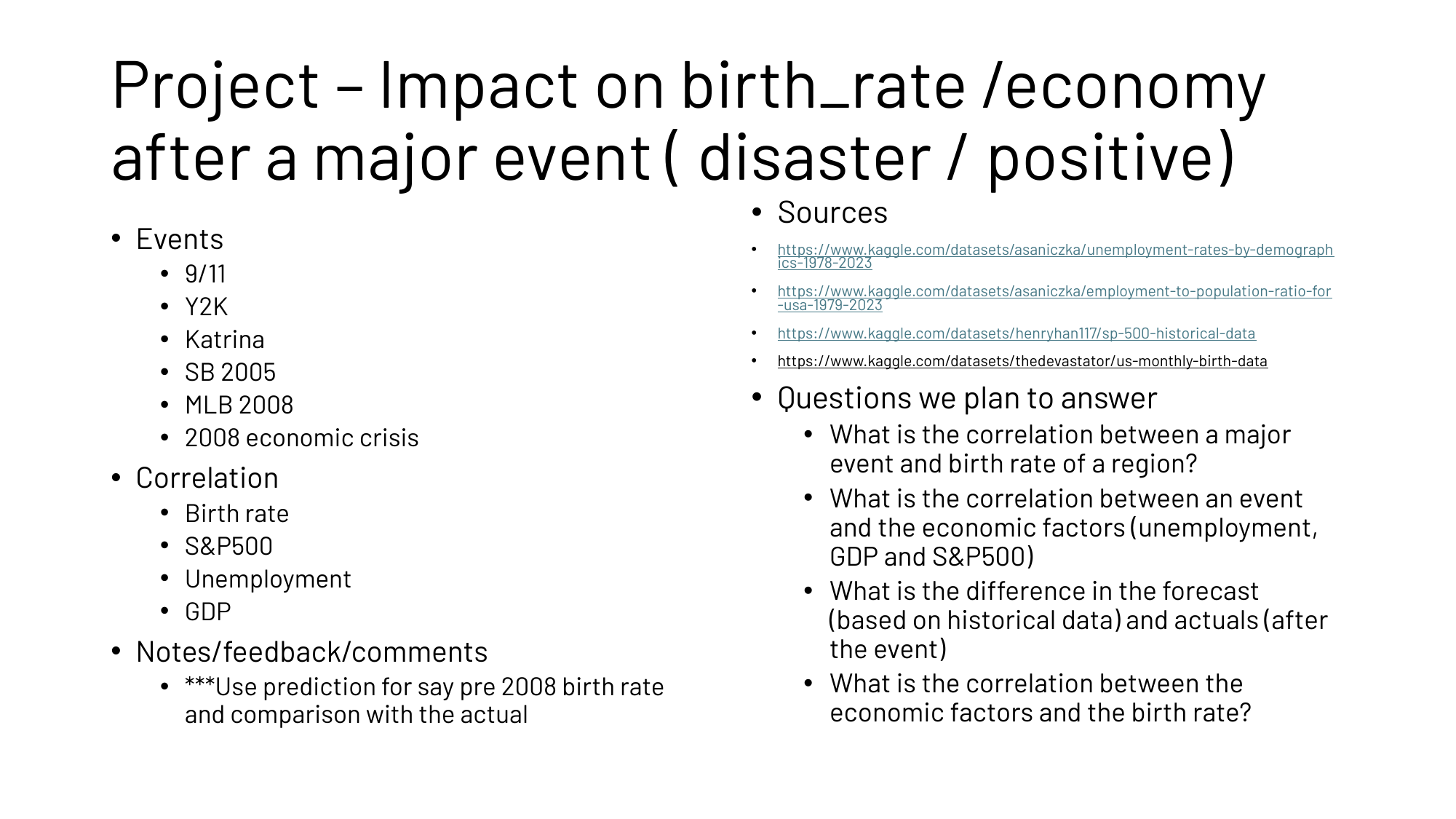

# Project – Impact on birth_rate /economy after a major event ( disaster / positive)
Sources
https://www.kaggle.com/datasets/asaniczka/unemployment-rates-by-demographics-1978-2023
https://www.kaggle.com/datasets/asaniczka/employment-to-population-ratio-for-usa-1979-2023
https://www.kaggle.com/datasets/henryhan117/sp-500-historical-data
https://www.kaggle.com/datasets/thedevastator/us-monthly-birth-data
Questions we plan to answer
What is the correlation between a major event and birth rate of a region?
What is the correlation between an event and the economic factors (unemployment, GDP and S&P500)
What is the difference in the forecast (based on historical data) and actuals (after the event)
What is the correlation between the economic factors and the birth rate?

Events
9/11
Y2K
Katrina
SB 2005
MLB 2008
2008 economic crisis
Correlation
Birth rate
S&P500
Unemployment
GDP
Notes/feedback/comments
***Use prediction for say pre 2008 birth rate and comparison with the actual